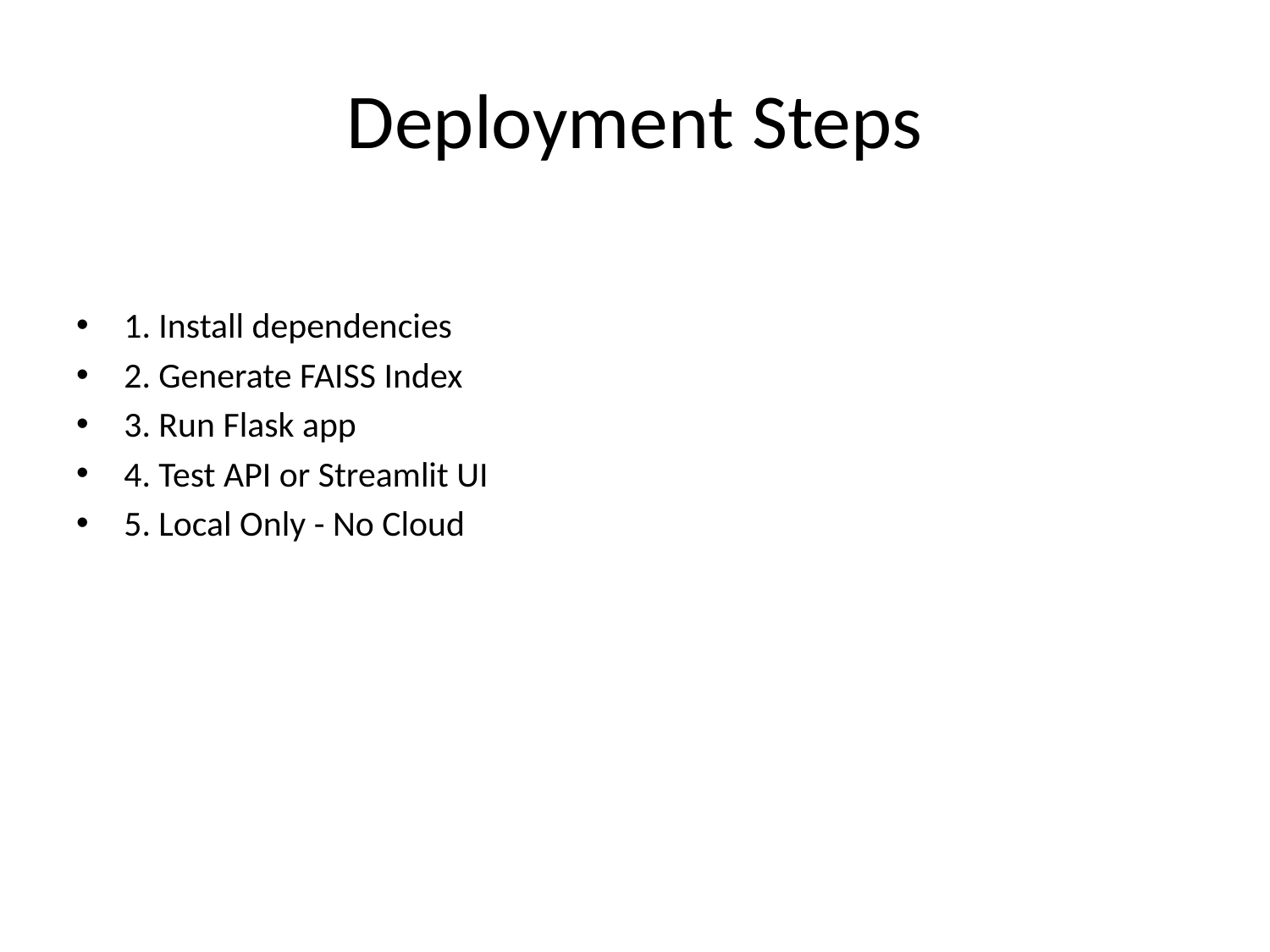

# Deployment Steps

1. Install dependencies
2. Generate FAISS Index
3. Run Flask app
4. Test API or Streamlit UI
5. Local Only - No Cloud